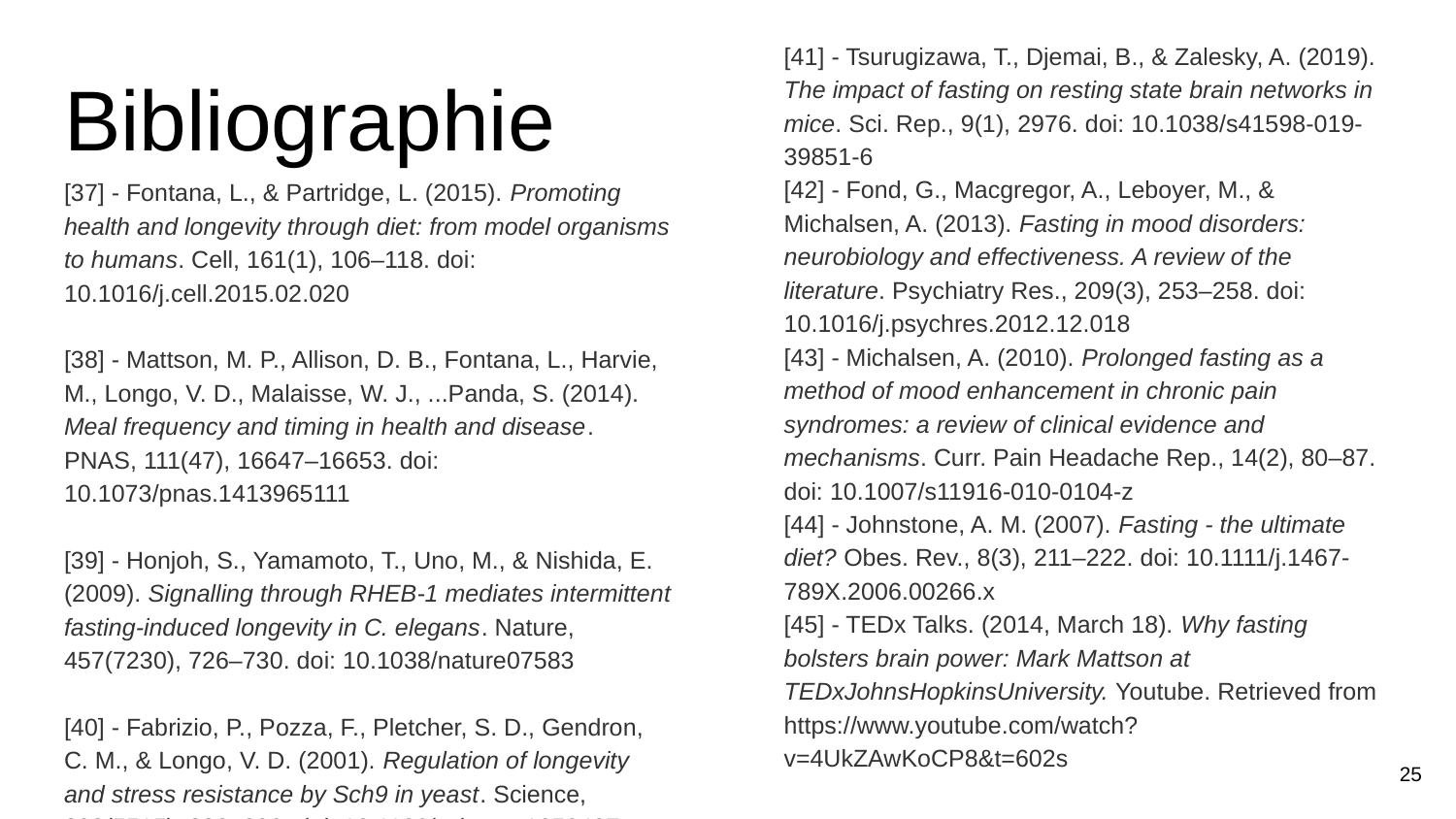

[41] - Tsurugizawa, T., Djemai, B., & Zalesky, A. (2019). The impact of fasting on resting state brain networks in mice. Sci. Rep., 9(1), 2976. doi: 10.1038/s41598-019-39851-6
[42] - Fond, G., Macgregor, A., Leboyer, M., & Michalsen, A. (2013). Fasting in mood disorders: neurobiology and effectiveness. A review of the literature. Psychiatry Res., 209(3), 253–258. doi: 10.1016/j.psychres.2012.12.018
[43] - Michalsen, A. (2010). Prolonged fasting as a method of mood enhancement in chronic pain syndromes: a review of clinical evidence and mechanisms. Curr. Pain Headache Rep., 14(2), 80–87. doi: 10.1007/s11916-010-0104-z
[44] - Johnstone, A. M. (2007). Fasting - the ultimate diet? Obes. Rev., 8(3), 211–222. doi: 10.1111/j.1467-789X.2006.00266.x
[45] - TEDx Talks. (2014, March 18). Why fasting bolsters brain power: Mark Mattson at TEDxJohnsHopkinsUniversity. Youtube. Retrieved from https://www.youtube.com/watch?v=4UkZAwKoCP8&t=602s

# Bibliographie
[37] - Fontana, L., & Partridge, L. (2015). Promoting health and longevity through diet: from model organisms to humans. Cell, 161(1), 106–118. doi: 10.1016/j.cell.2015.02.020

[38] - Mattson, M. P., Allison, D. B., Fontana, L., Harvie, M., Longo, V. D., Malaisse, W. J., ...Panda, S. (2014). Meal frequency and timing in health and disease. PNAS, 111(47), 16647–16653. doi: 10.1073/pnas.1413965111

[39] - Honjoh, S., Yamamoto, T., Uno, M., & Nishida, E. (2009). Signalling through RHEB-1 mediates intermittent fasting-induced longevity in C. elegans. Nature, 457(7230), 726–730. doi: 10.1038/nature07583

[40] - Fabrizio, P., Pozza, F., Pletcher, S. D., Gendron, C. M., & Longo, V. D. (2001). Regulation of longevity and stress resistance by Sch9 in yeast. Science, 292(5515), 288–290. doi: 10.1126/science.1059497

25